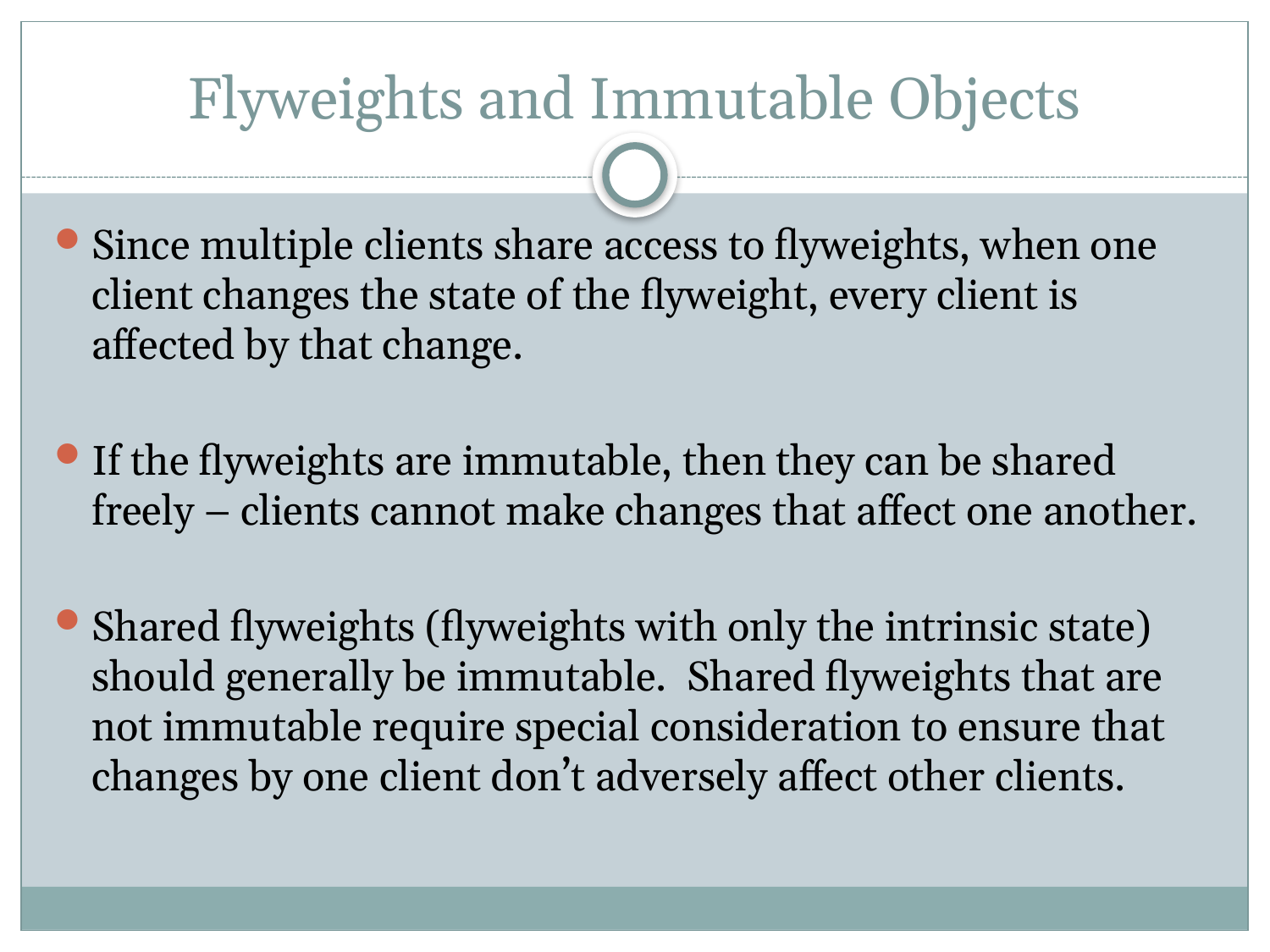

# Flyweights and Immutable Objects
Since multiple clients share access to flyweights, when one client changes the state of the flyweight, every client is affected by that change.

If the flyweights are immutable, then they can be shared freely – clients cannot make changes that affect one another.

Shared flyweights (flyweights with only the intrinsic state) should generally be immutable.  Shared flyweights that are not immutable require special consideration to ensure that changes by one client don’t adversely affect other clients.